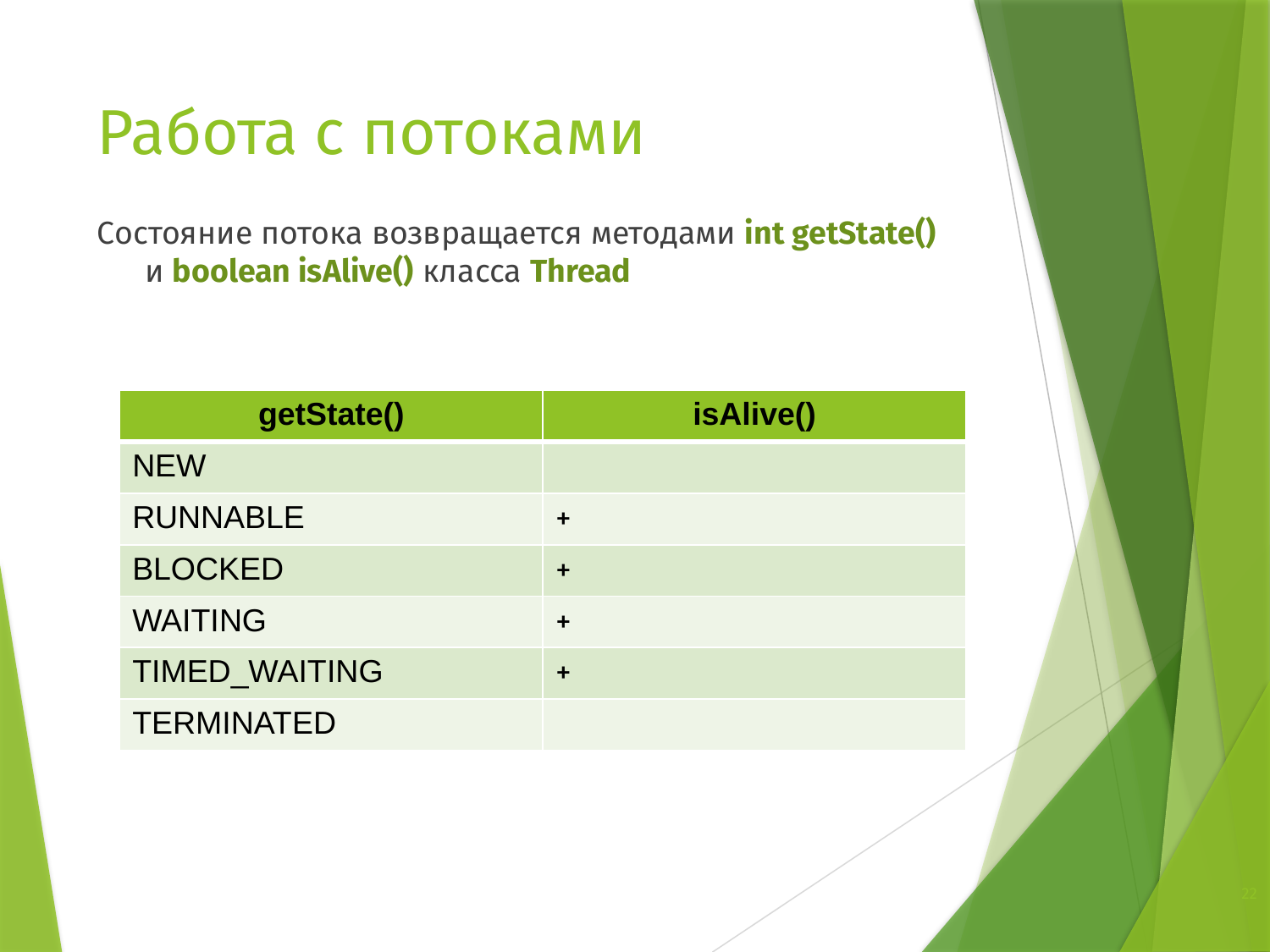

# Работа с потоками
Состояние потока возвращается методами int getState() и boolean isAlive() класса Thread
| getState() | isAlive() |
| --- | --- |
| NEW |  |
| RUNNABLE | + |
| BLOCKED | + |
| WAITING | + |
| TIMED\_WAITING | + |
| TERMINATED |  |
22